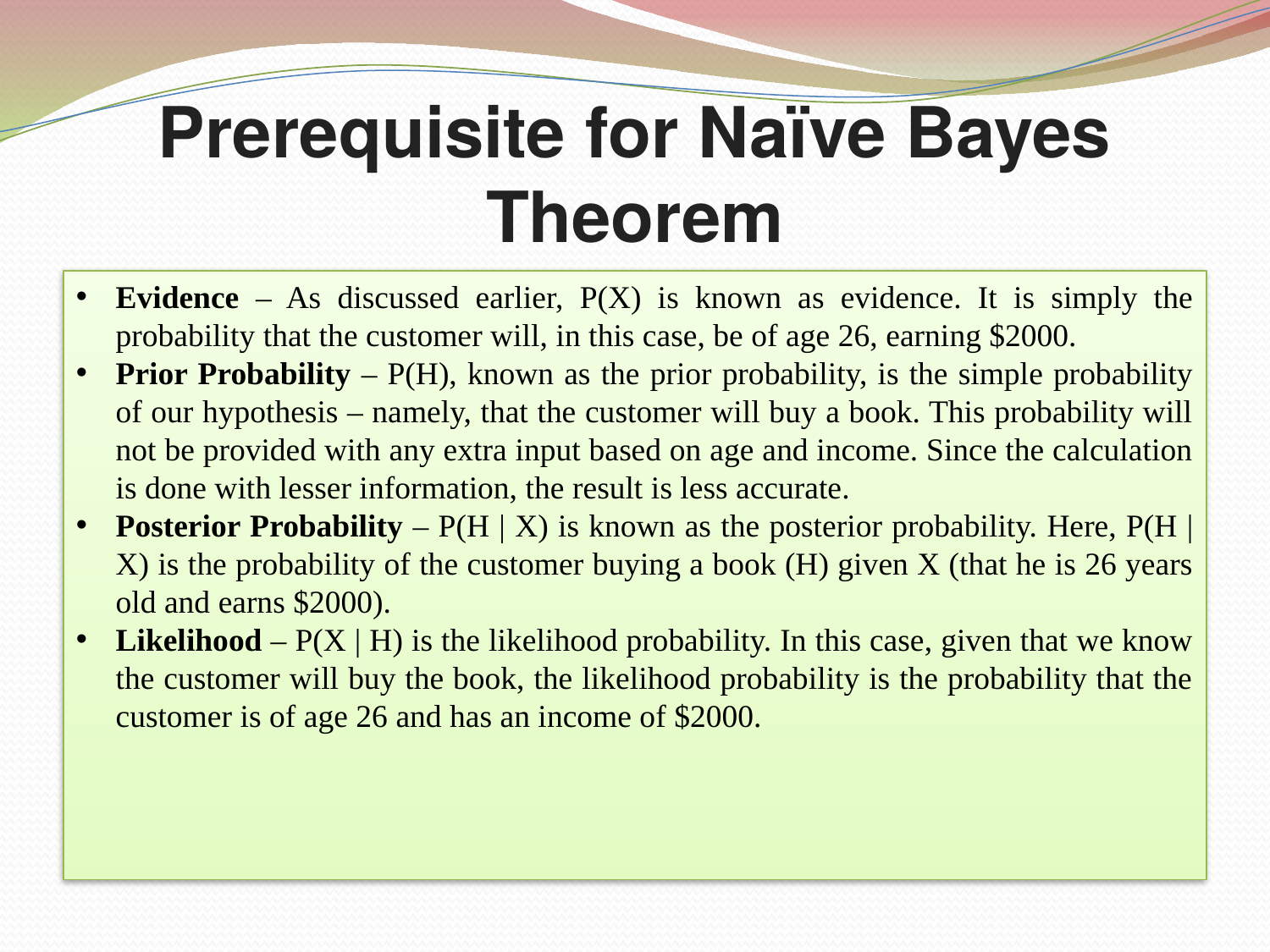

# Prerequisite for Naïve Bayes Theorem
Evidence – As discussed earlier, P(X) is known as evidence. It is simply the probability that the customer will, in this case, be of age 26, earning $2000.
Prior Probability – P(H), known as the prior probability, is the simple probability of our hypothesis – namely, that the customer will buy a book. This probability will not be provided with any extra input based on age and income. Since the calculation is done with lesser information, the result is less accurate.
Posterior Probability – P(H | X) is known as the posterior probability. Here, P(H | X) is the probability of the customer buying a book (H) given X (that he is 26 years old and earns $2000).
Likelihood – P(X | H) is the likelihood probability. In this case, given that we know the customer will buy the book, the likelihood probability is the probability that the customer is of age 26 and has an income of $2000.